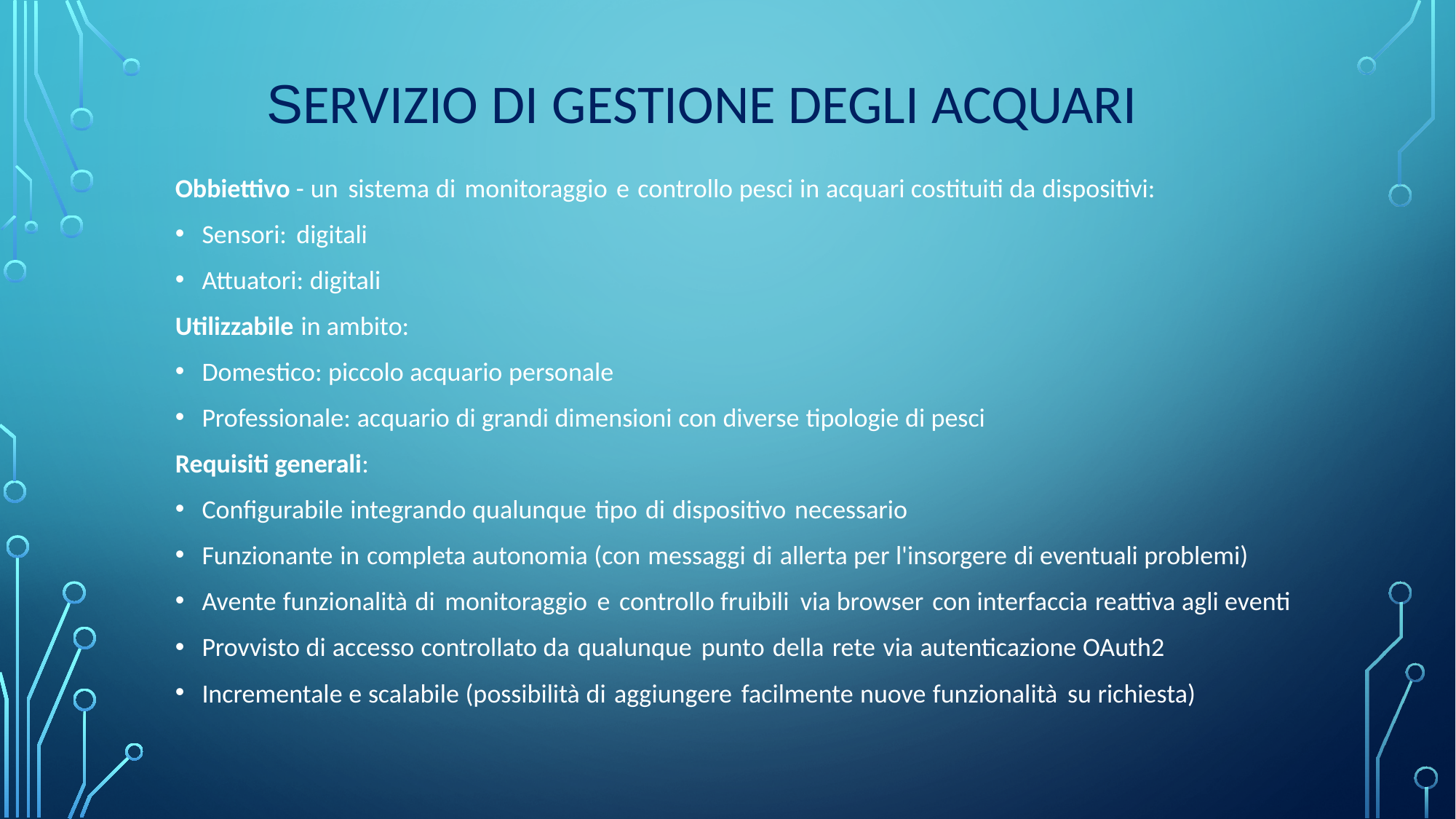

# Servizio di gestione degli acquari
Obbiettivo - un sistema di monitoraggio e controllo pesci in acquari costituiti da dispositivi:
Sensori: digitali
Attuatori: digitali
Utilizzabile in ambito:
Domestico: piccolo acquario personale
Professionale: acquario di grandi dimensioni con diverse tipologie di pesci
Requisiti generali:
Configurabile integrando qualunque tipo di dispositivo necessario
Funzionante in completa autonomia (con messaggi di allerta per l'insorgere di eventuali problemi)
Avente funzionalità di monitoraggio e controllo fruibili via browser con interfaccia reattiva agli eventi
Provvisto di accesso controllato da qualunque punto della rete via autenticazione OAuth2
Incrementale e scalabile (possibilità di aggiungere facilmente nuove funzionalità su richiesta)